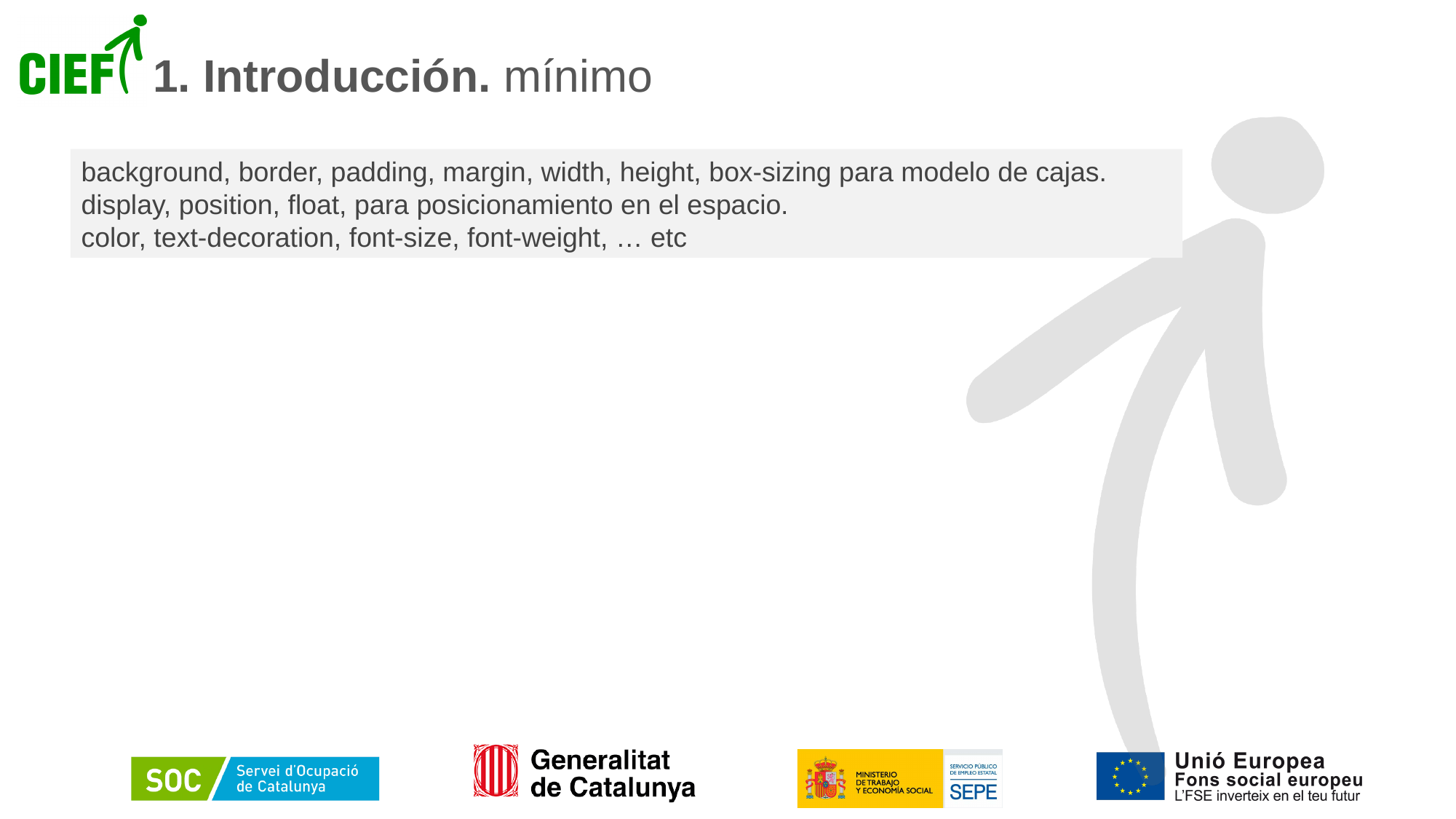

# 1. Introducción. mínimo
background, border, padding, margin, width, height, box-sizing para modelo de cajas.
display, position, float, para posicionamiento en el espacio.
color, text-decoration, font-size, font-weight, … etc

9